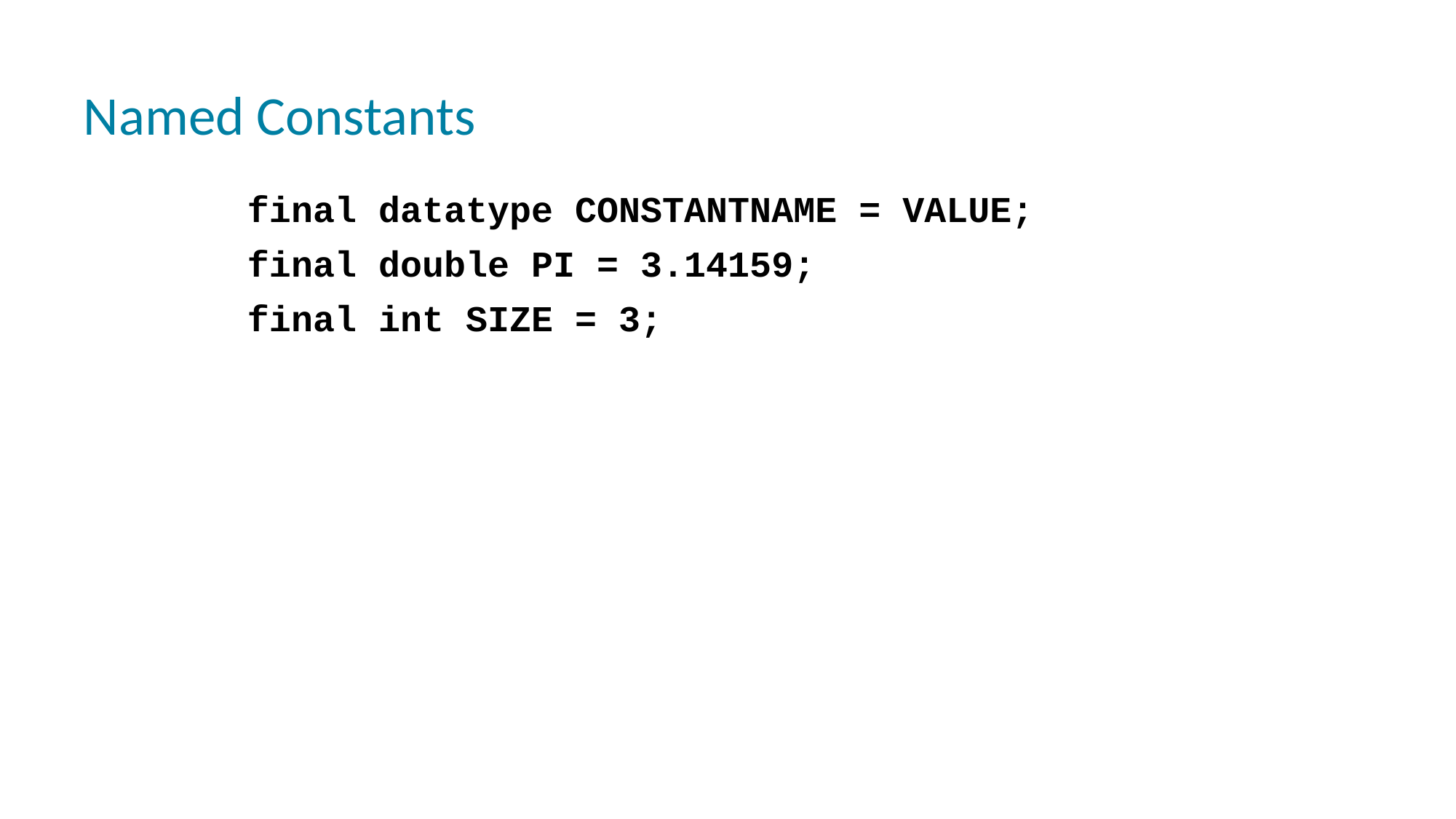

# Named Constants
final datatype CONSTANTNAME = VALUE;
final double PI = 3.14159;
final int SIZE = 3;